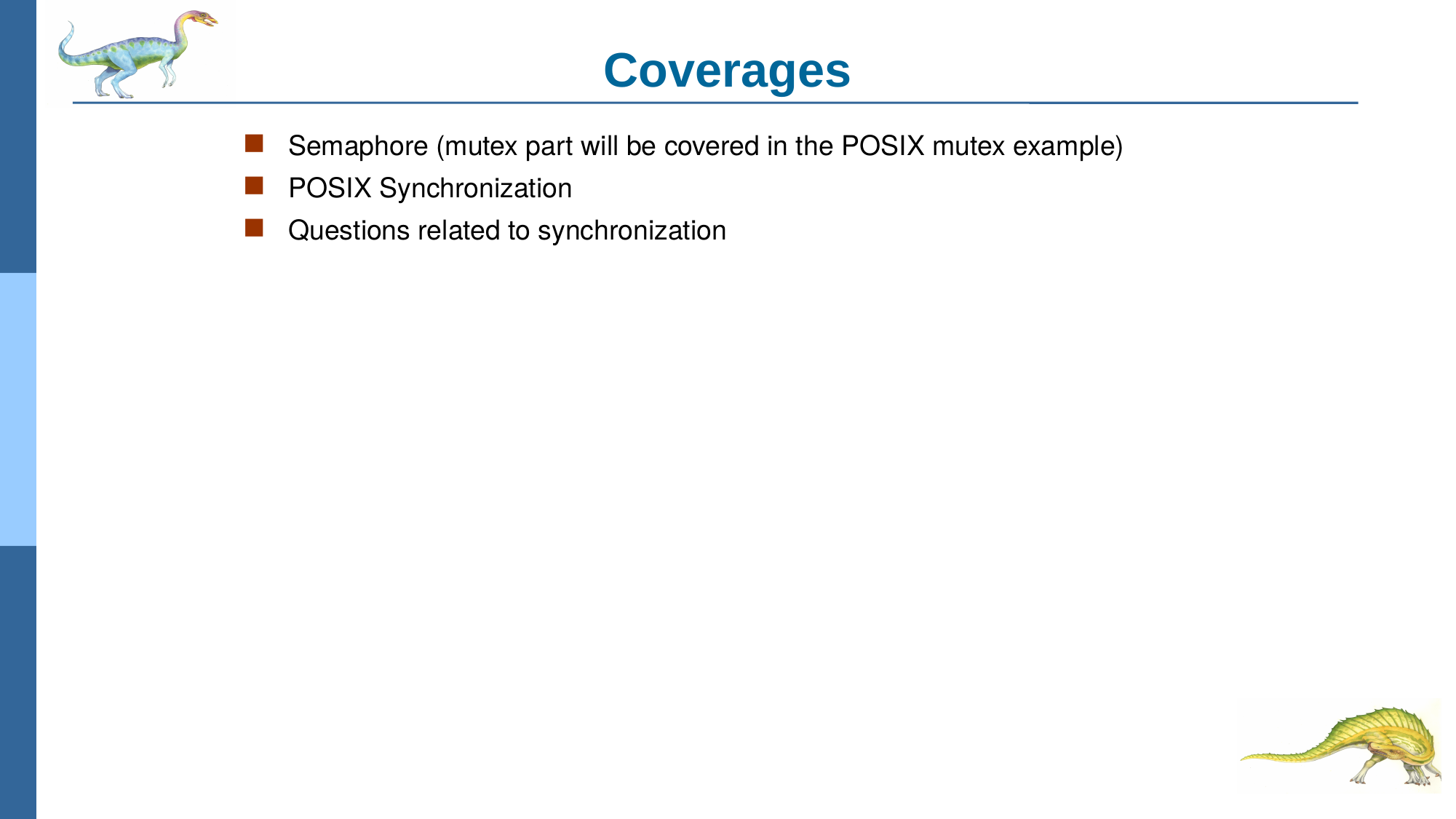

# Coverages
Semaphore (mutex part will be covered in the POSIX mutex example)
POSIX Synchronization
Questions related to synchronization